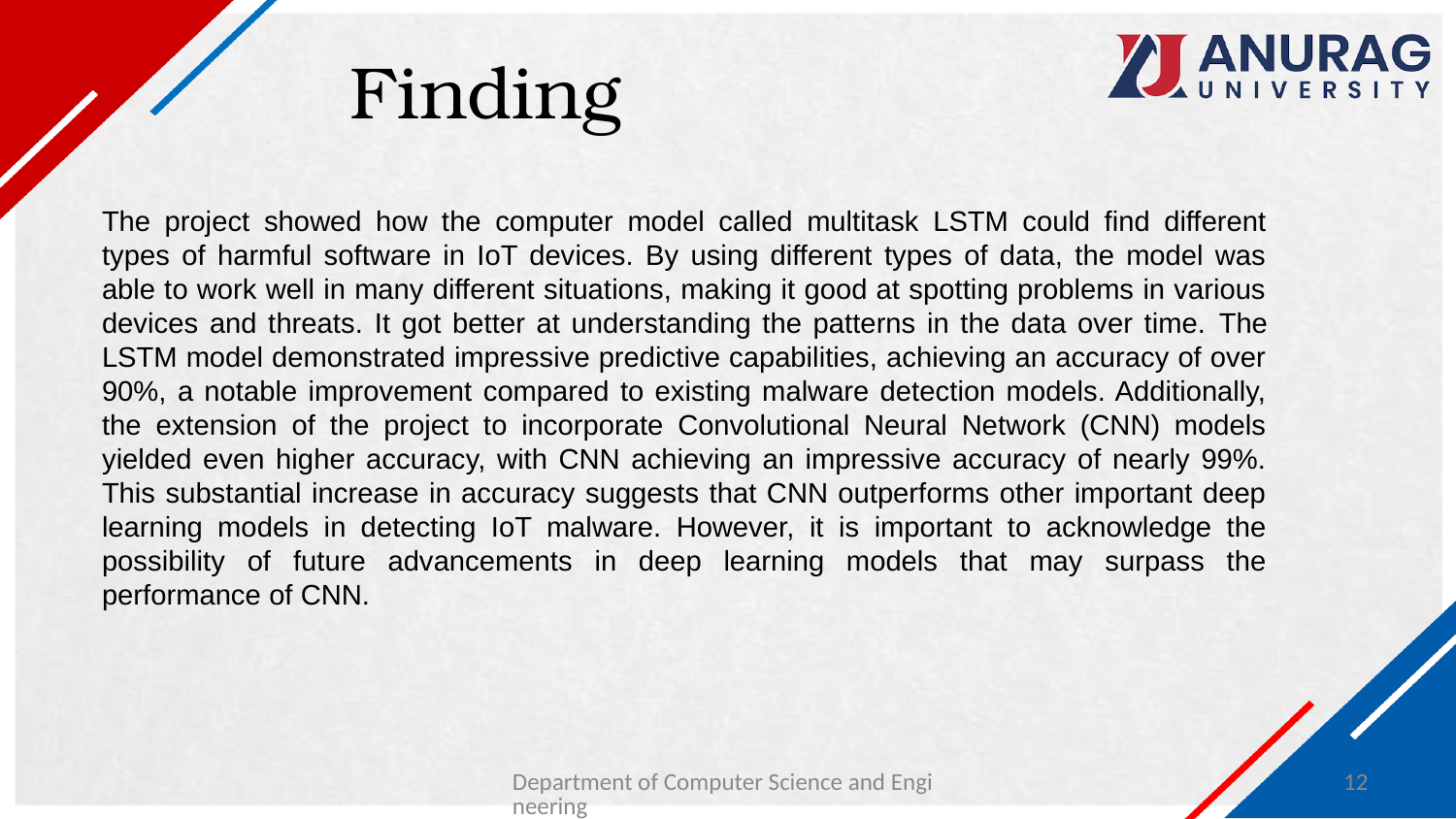

# Finding
The project showed how the computer model called multitask LSTM could find different types of harmful software in IoT devices. By using different types of data, the model was able to work well in many different situations, making it good at spotting problems in various devices and threats. It got better at understanding the patterns in the data over time. The LSTM model demonstrated impressive predictive capabilities, achieving an accuracy of over 90%, a notable improvement compared to existing malware detection models. Additionally, the extension of the project to incorporate Convolutional Neural Network (CNN) models yielded even higher accuracy, with CNN achieving an impressive accuracy of nearly 99%. This substantial increase in accuracy suggests that CNN outperforms other important deep learning models in detecting IoT malware. However, it is important to acknowledge the possibility of future advancements in deep learning models that may surpass the performance of CNN.

Department of Computer Science and Engineering
12